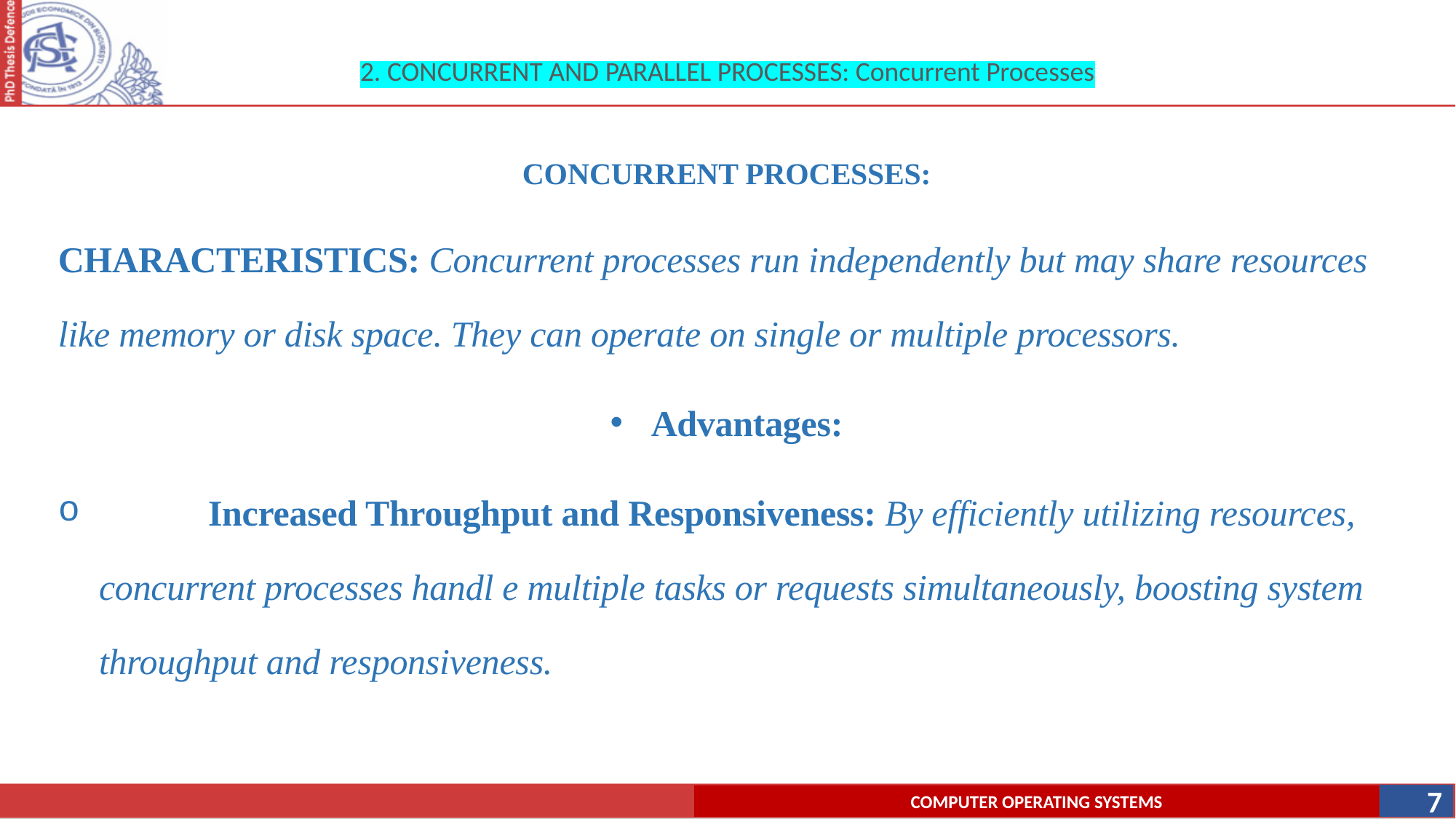

# 2. CONCURRENT AND PARALLEL PROCESSES: Concurrent Processes
CONCURRENT PROCESSES:
CHARACTERISTICS: Concurrent processes run independently but may share resources like memory or disk space. They can operate on single or multiple processors.
Advantages:
	Increased Throughput and Responsiveness: By efficiently utilizing resources, concurrent processes handl e multiple tasks or requests simultaneously, boosting system throughput and responsiveness.
7
COMPUTER OPERATING SYSTEMS